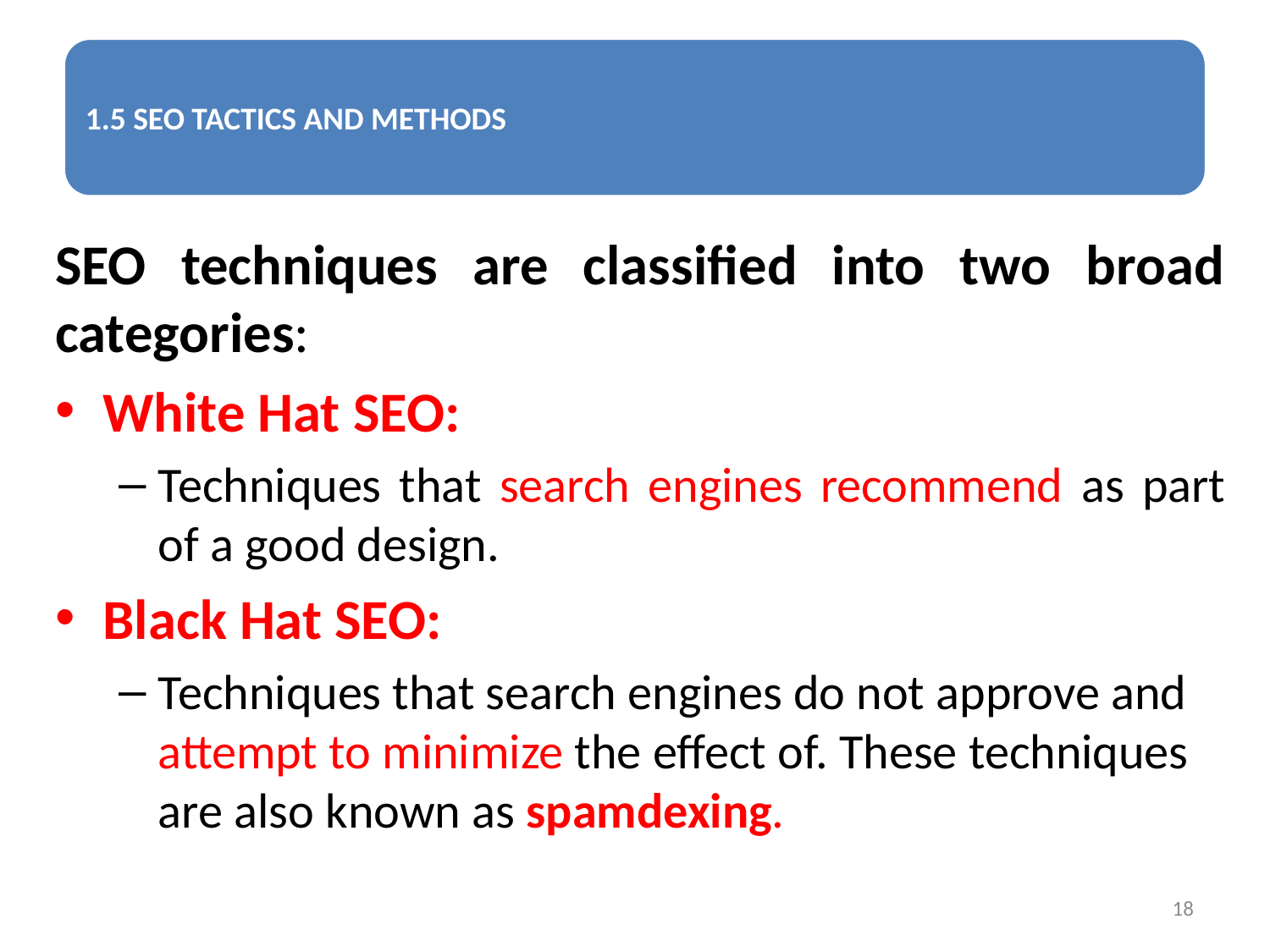

1.5 SEO TACTICS AND METHODS
SEO techniques are classified into two broad categories:
White Hat SEO:
Techniques that search engines recommend as part of a good design.
Black Hat SEO:
Techniques that search engines do not approve and attempt to minimize the effect of. These techniques are also known as spamdexing.
18